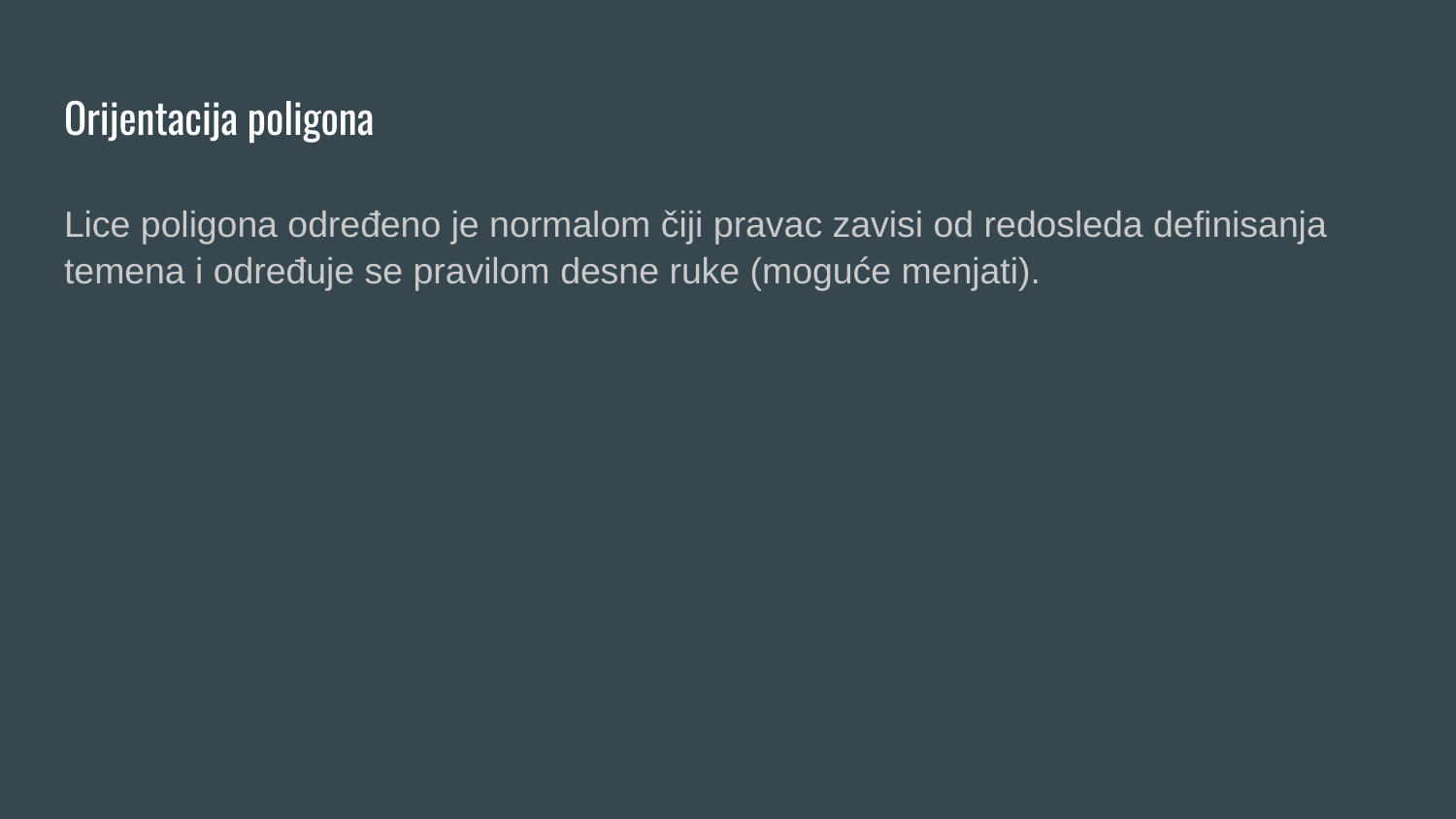

# Orijentacija poligona
Lice poligona određeno je normalom čiji pravac zavisi od redosleda definisanja temena i određuje se pravilom desne ruke (moguće menjati).